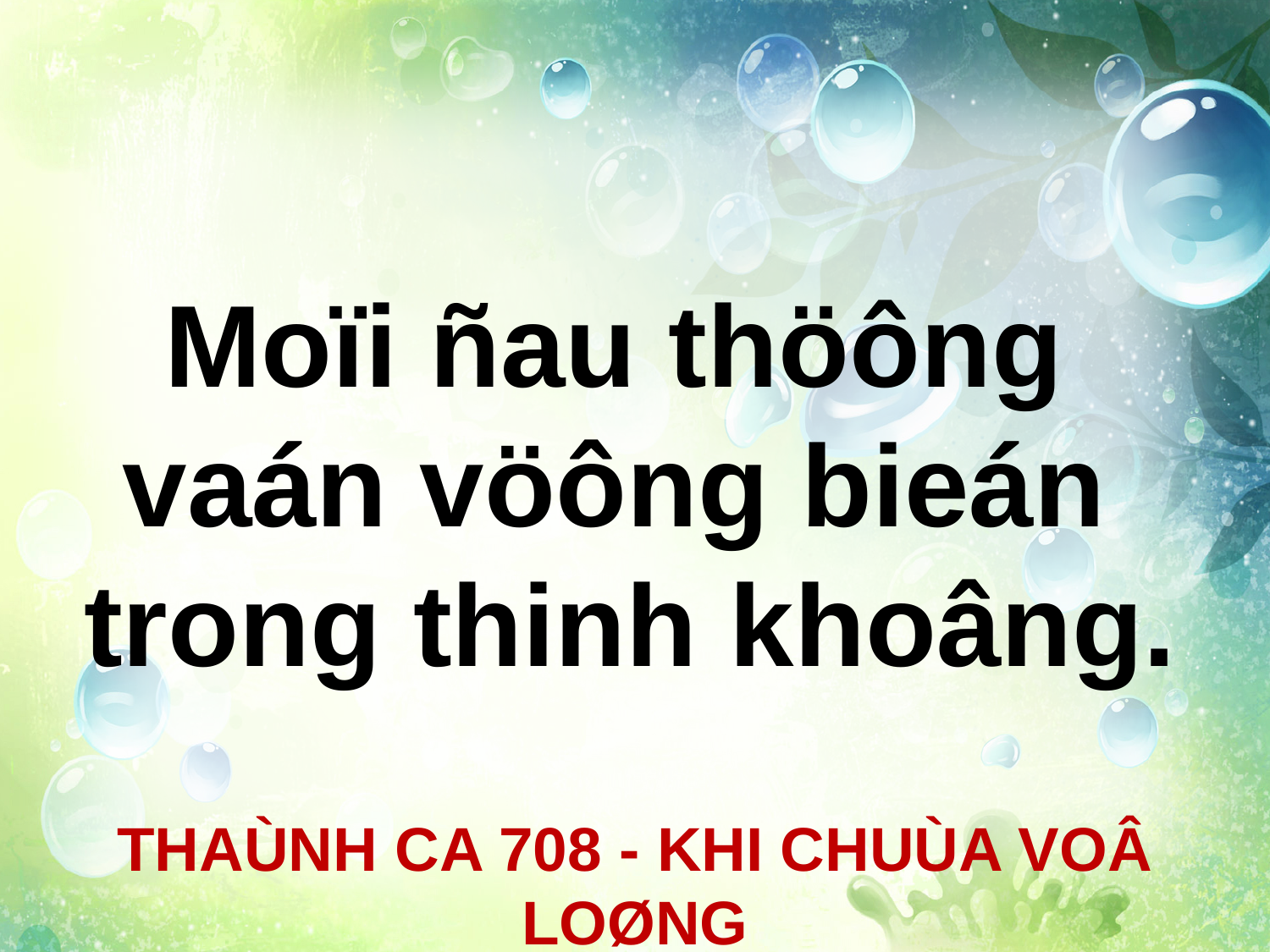

Moïi ñau thöông
vaán vöông bieán
trong thinh khoâng.
THAÙNH CA 708 - KHI CHUÙA VOÂ LOØNG